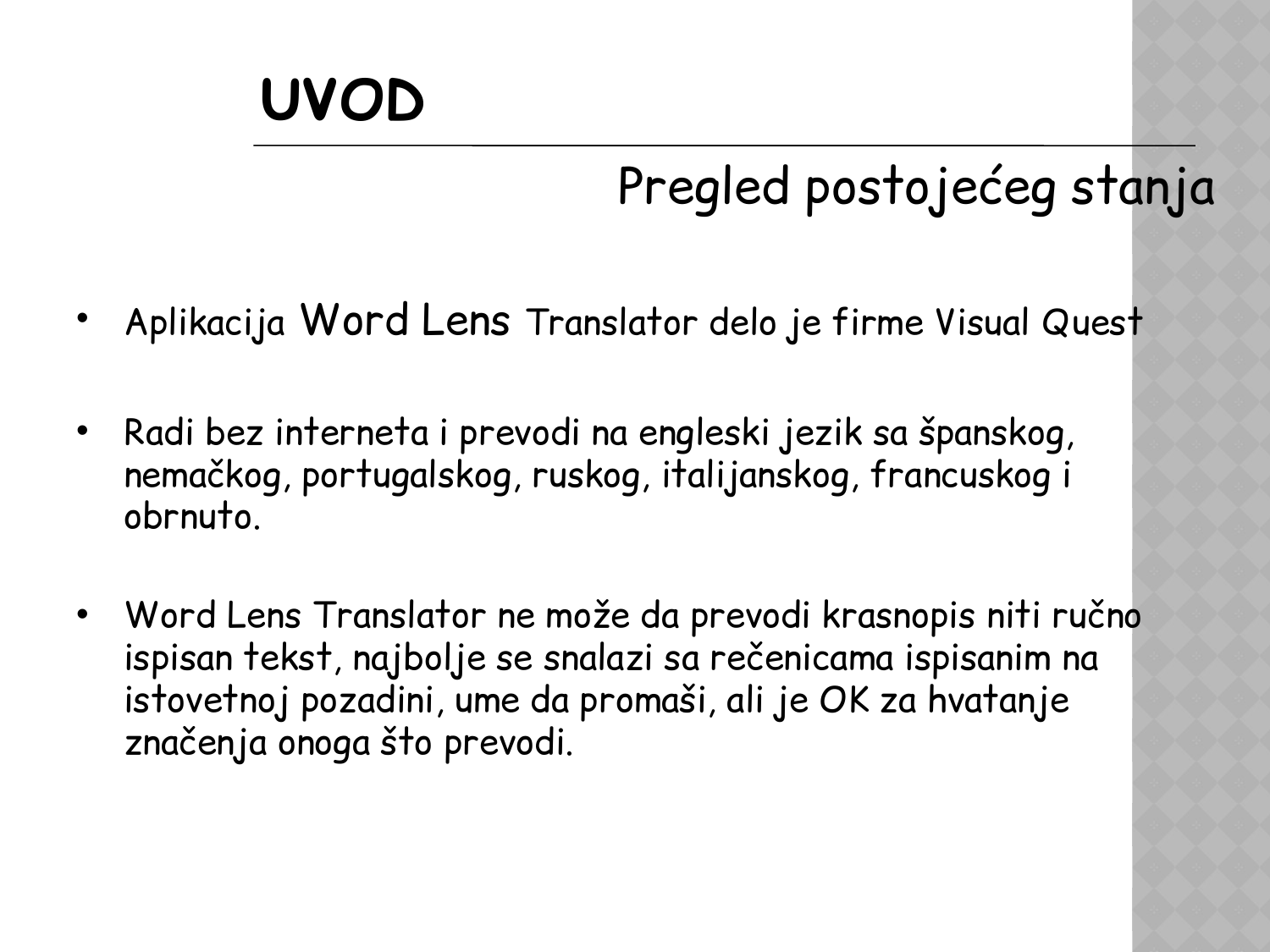

# Uvod
Pregled postojećeg stanja

Aplikacija Word Lens Translator delo je firme Visual Quest

Radi bez interneta i prevodi na engleski jezik sa španskog, nemačkog, portugalskog, ruskog, italijanskog, francuskog i obrnuto.

Word Lens Translator ne može da prevodi krasnopis niti ručno ispisan tekst, najbolje se snalazi sa rečenicama ispisanim na istovetnoj pozadini, ume da promaši, ali je OK za hvatanje značenja onoga što prevodi.